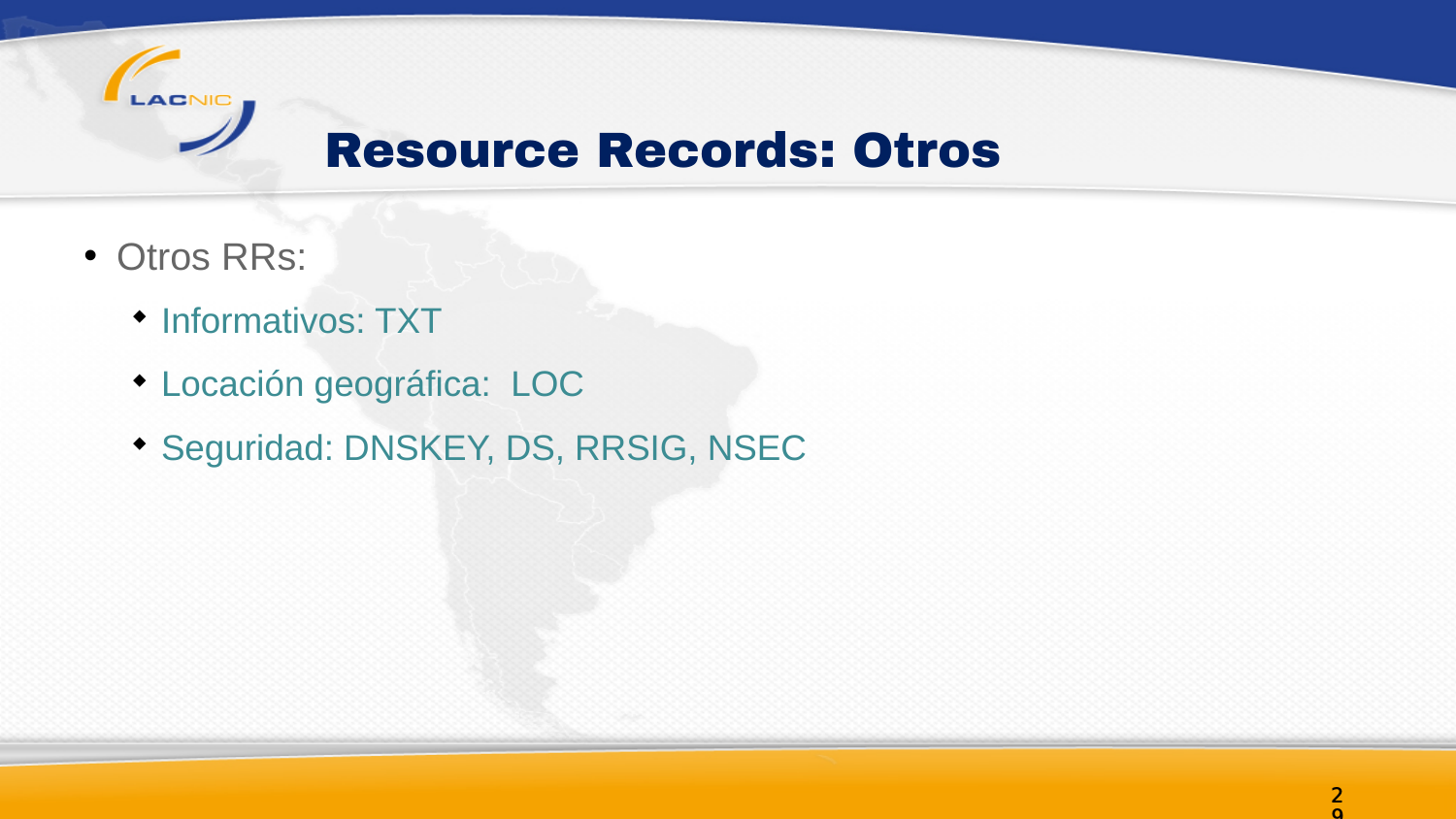

# Resource Records: Otros
Otros RRs:
Informativos: TXT
Locación geográfica:  LOC
Seguridad: DNSKEY, DS, RRSIG, NSEC

29